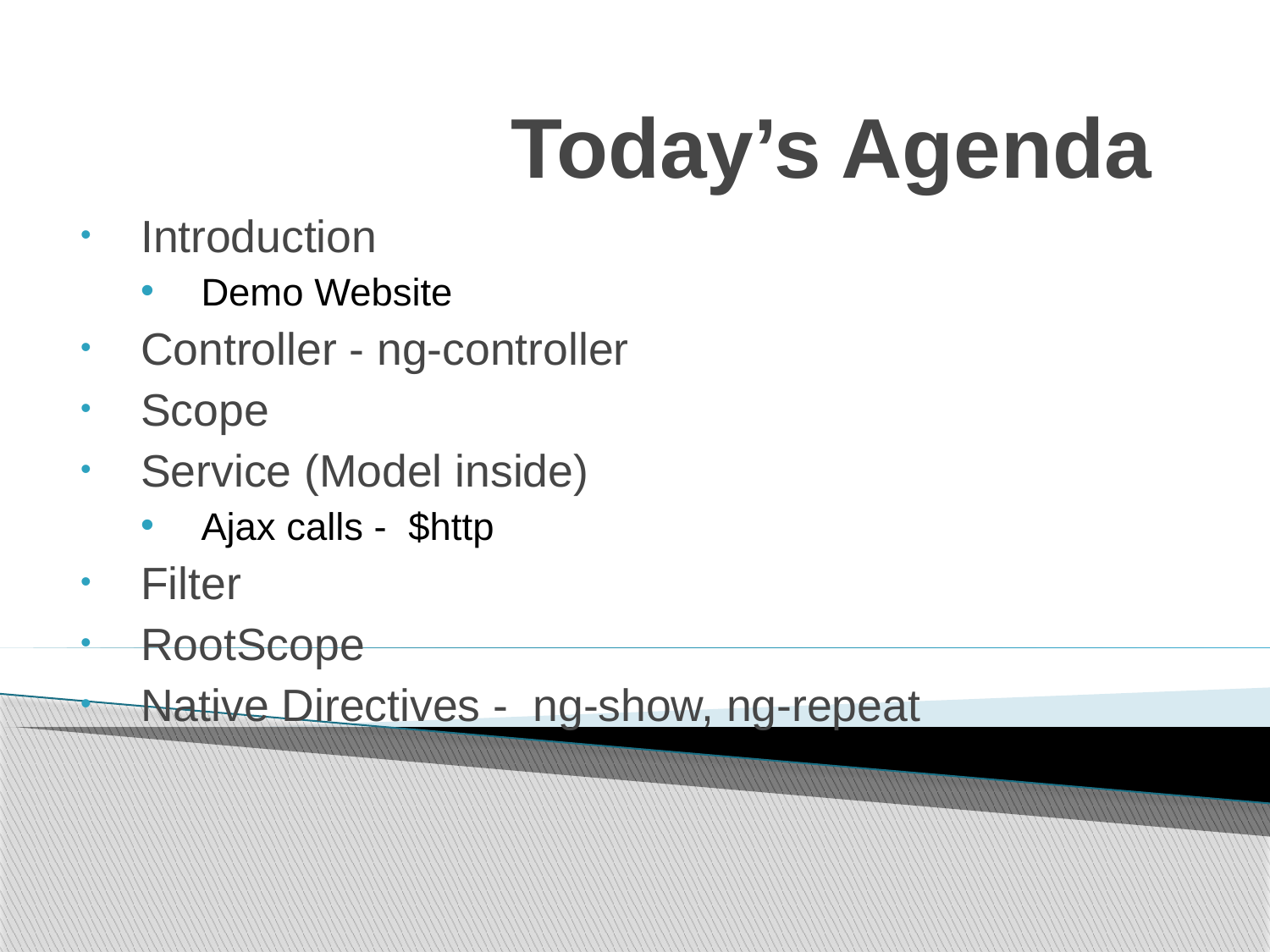

# Today’s Agenda
Introduction
Demo Website
Controller - ng-controller
Scope
Service (Model inside)
Ajax calls -  $http
Filter
RootScope
Native Directives -  ng-show, ng-repeat